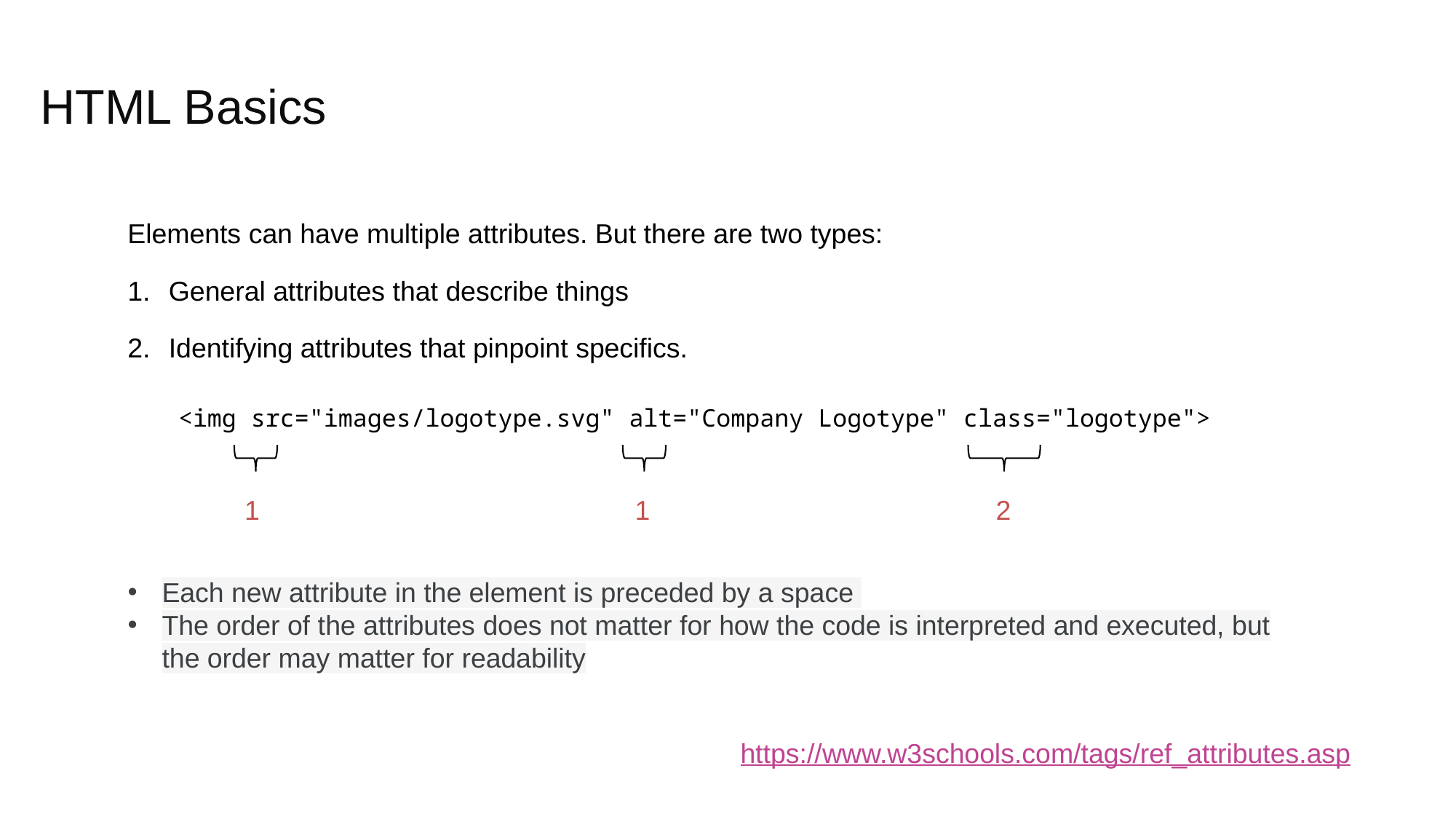

# HTML Basics
Elements can have multiple attributes. But there are two types:
General attributes that describe things
Identifying attributes that pinpoint specifics.
<img src="images/logotype.svg" alt="Company Logotype" class="logotype">

1
1
2
Each new attribute in the element is preceded by a space
The order of the attributes does not matter for how the code is interpreted and executed, but the order may matter for readability
https://www.w3schools.com/tags/ref_attributes.asp